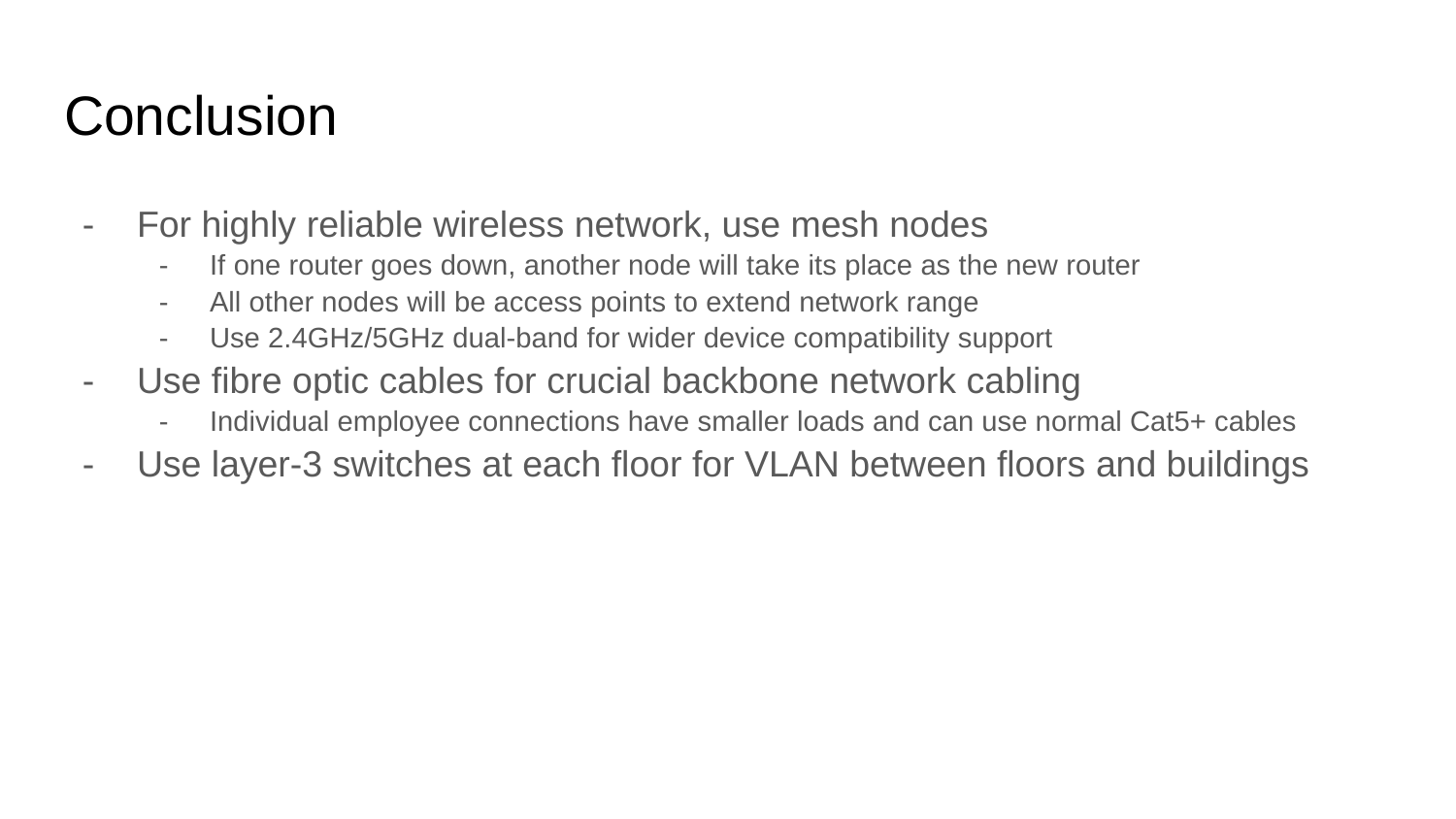

# Conclusion
For highly reliable wireless network, use mesh nodes
If one router goes down, another node will take its place as the new router
All other nodes will be access points to extend network range
Use 2.4GHz/5GHz dual-band for wider device compatibility support
Use fibre optic cables for crucial backbone network cabling
Individual employee connections have smaller loads and can use normal Cat5+ cables
Use layer-3 switches at each floor for VLAN between floors and buildings